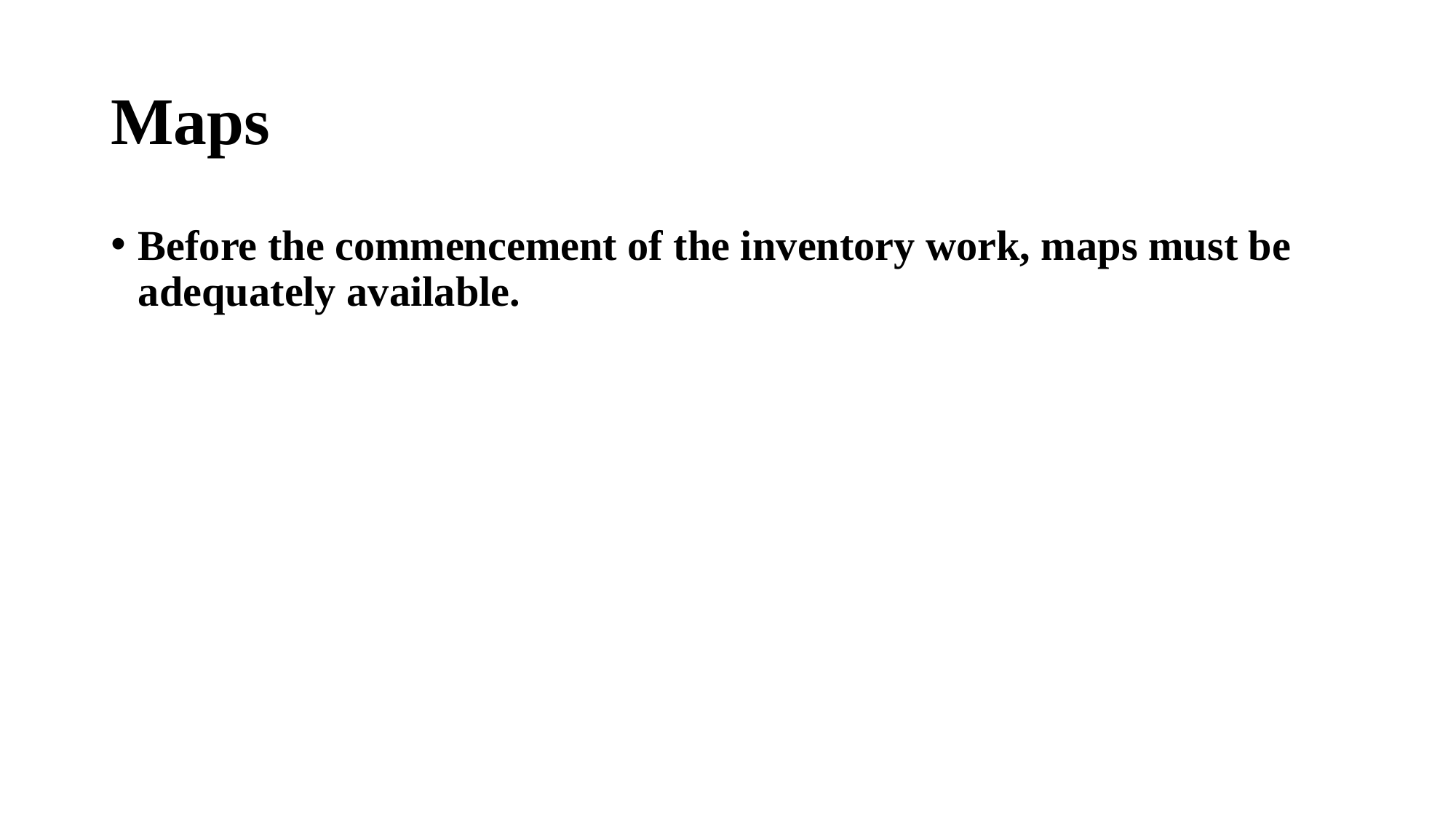

# Maps
Before the commencement of the inventory work, maps must be adequately available.